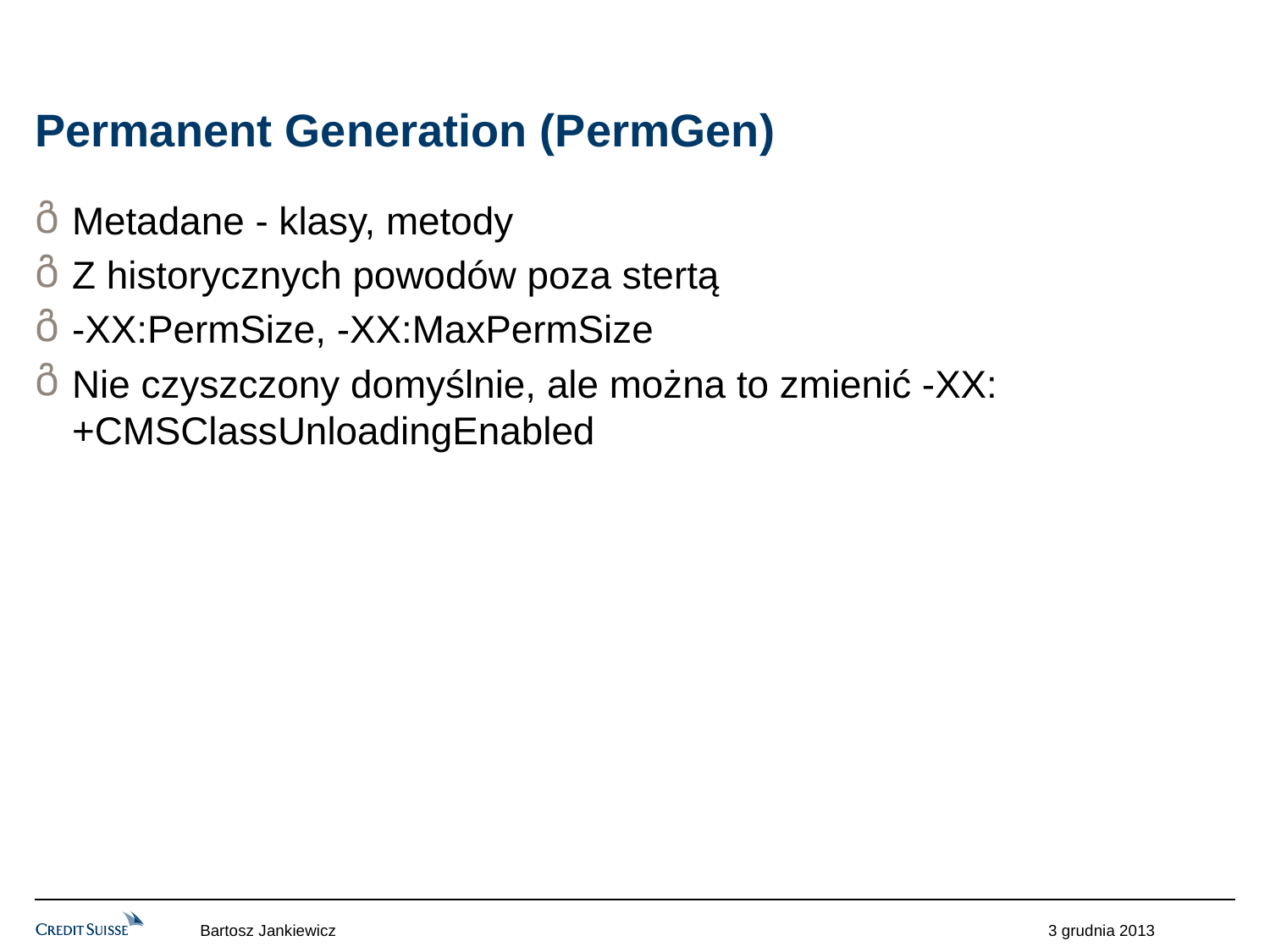

# Permanent Generation (PermGen)
Metadane - klasy, metody
Z historycznych powodów poza stertą
-XX:PermSize, -XX:MaxPermSize
Nie czyszczony domyślnie, ale można to zmienić -XX:+CMSClassUnloadingEnabled

Bartosz Jankiewicz
3 grudnia 2013